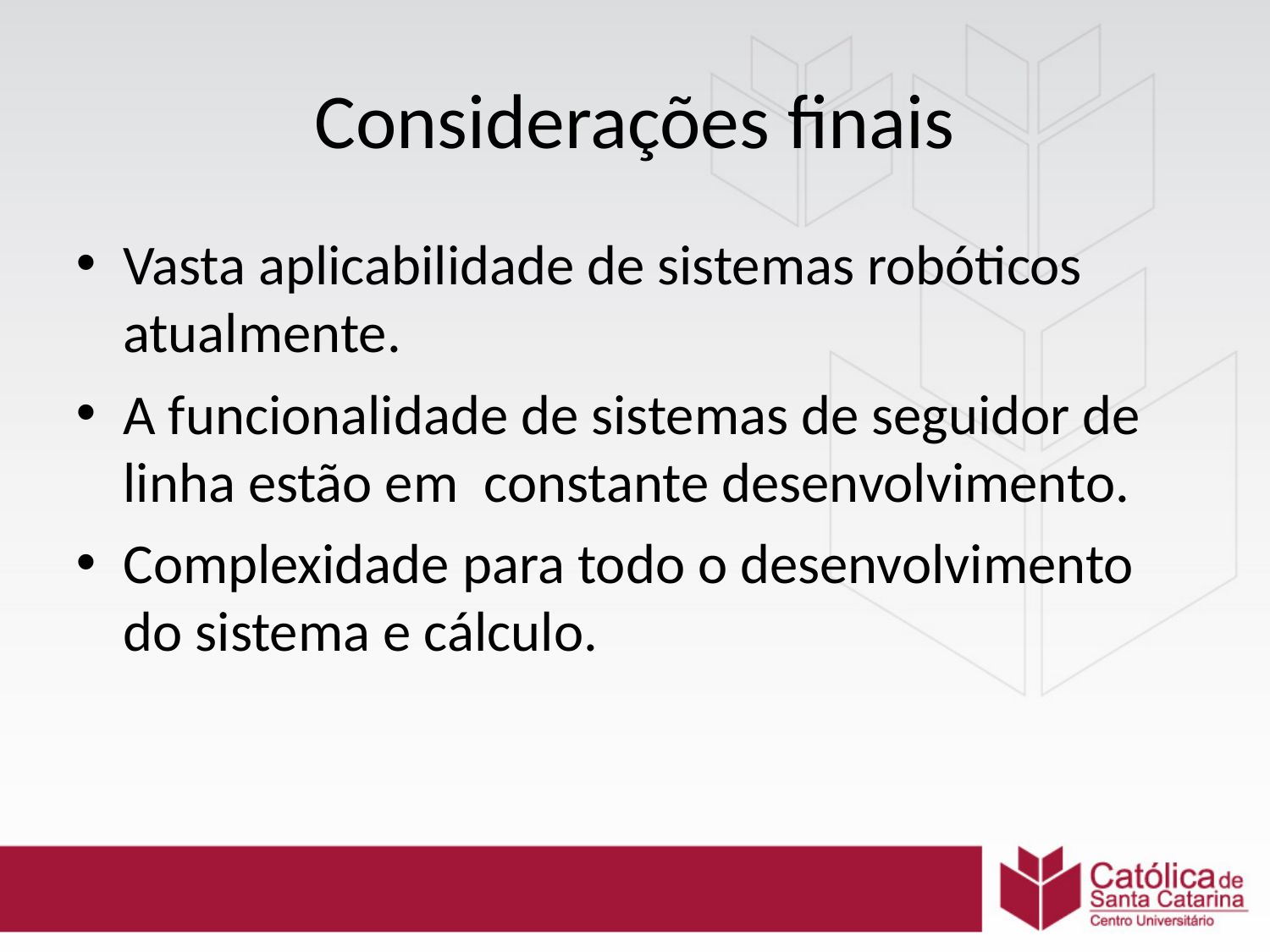

Considerações finais
Vasta aplicabilidade de sistemas robóticos atualmente.
A funcionalidade de sistemas de seguidor de linha estão em  constante desenvolvimento.
Complexidade para todo o desenvolvimento do sistema e cálculo.